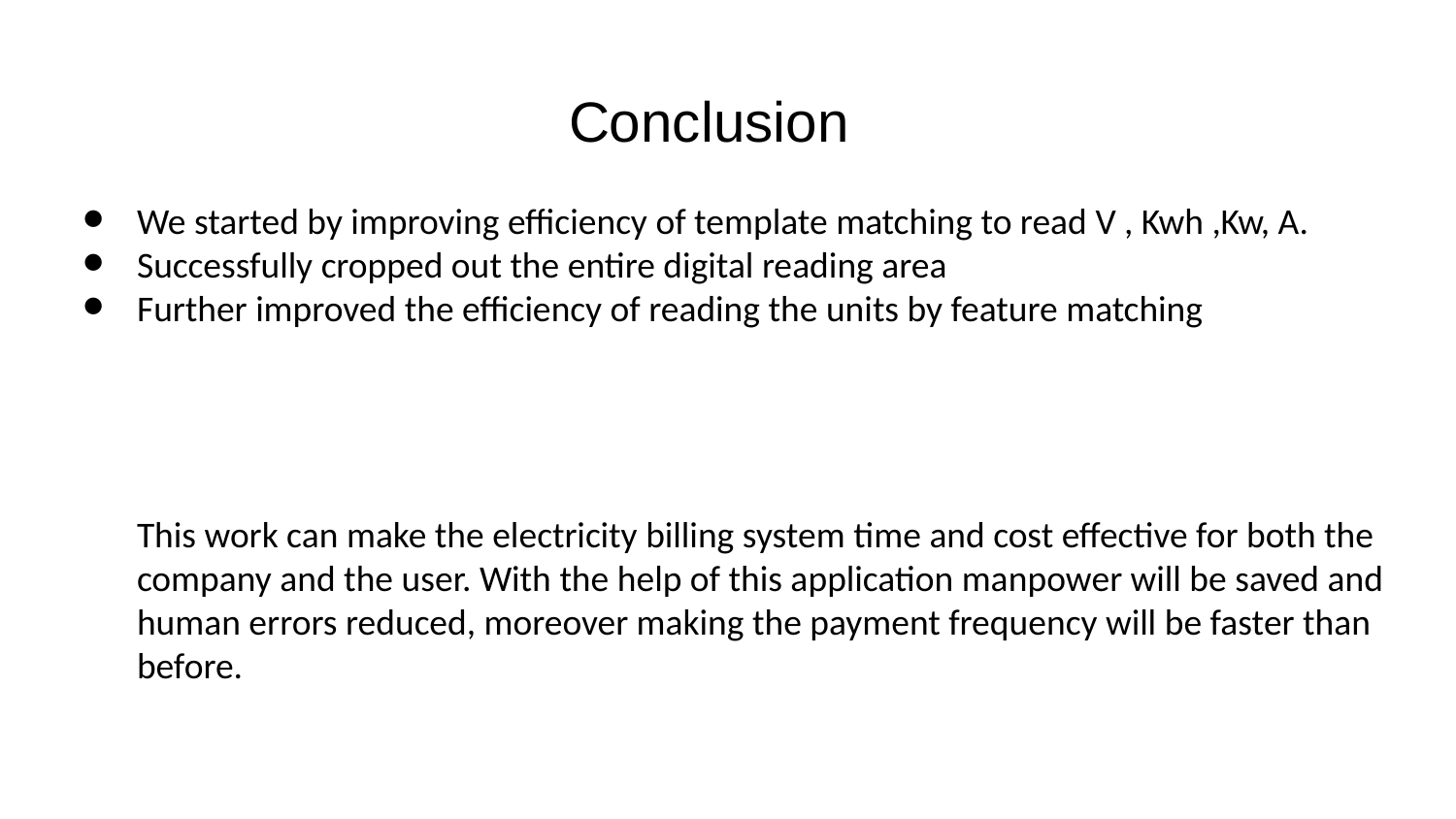

# Conclusion
We started by improving efficiency of template matching to read V , Kwh ,Kw, A.
Successfully cropped out the entire digital reading area
Further improved the efficiency of reading the units by feature matching

This work can make the electricity billing system time and cost effective for both the company and the user. With the help of this application manpower will be saved and human errors reduced, moreover making the payment frequency will be faster than before.